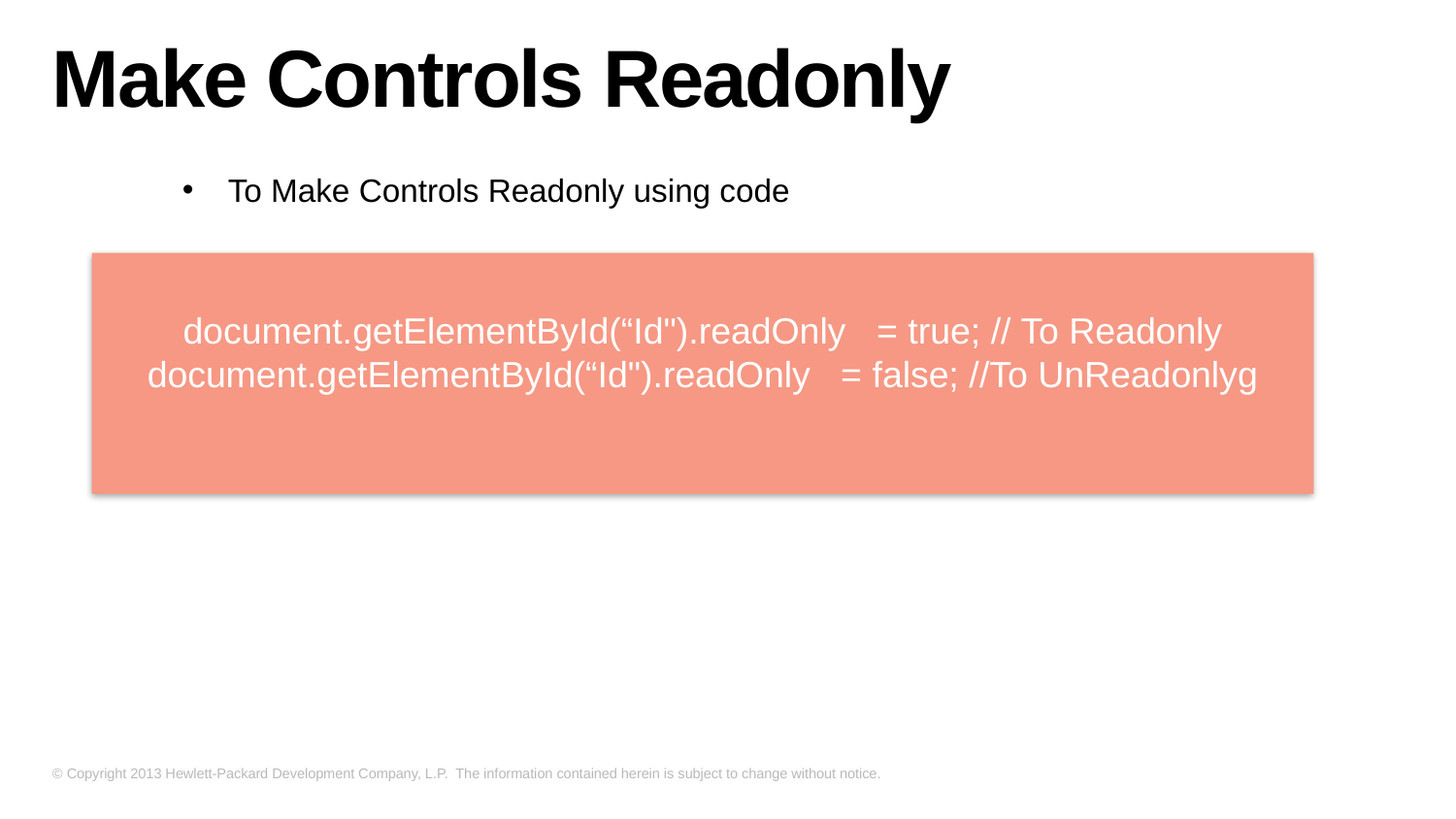

# Make Controls Readonly
To Make Controls Readonly using code
document.getElementById(“Id").readOnly   = true; // To Readonly
document.getElementById(“Id").readOnly   = false; //To UnReadonlyg